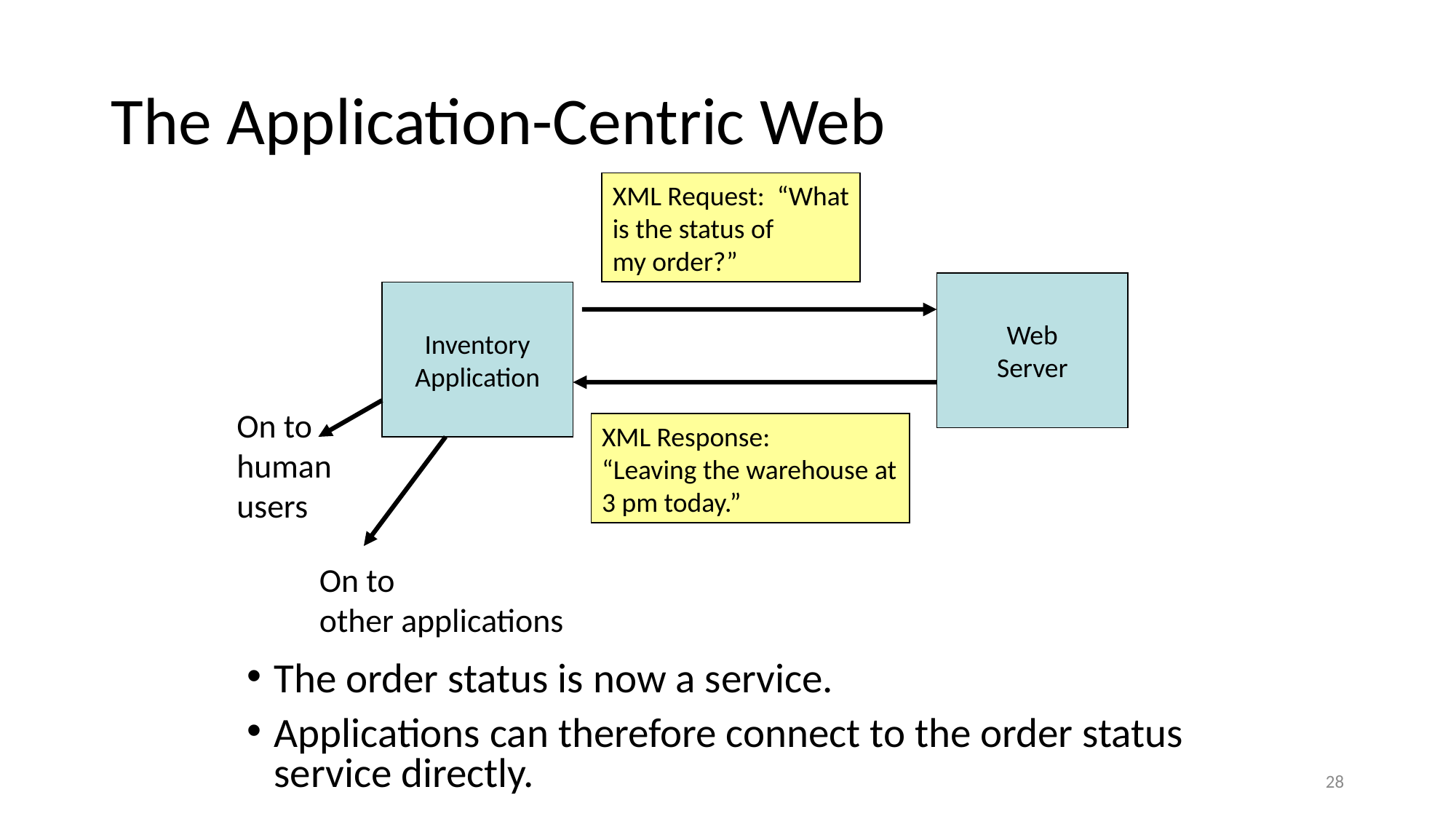

# The Application-Centric Web
XML Request:  “What
is the status of
my order?”
Web
Server
Inventory
Application

On to
human
users

XML Response:
“Leaving the warehouse at 3 pm today.”

On to
other applications
The order status is now a service.
Applications can therefore connect to the order status service directly.
28